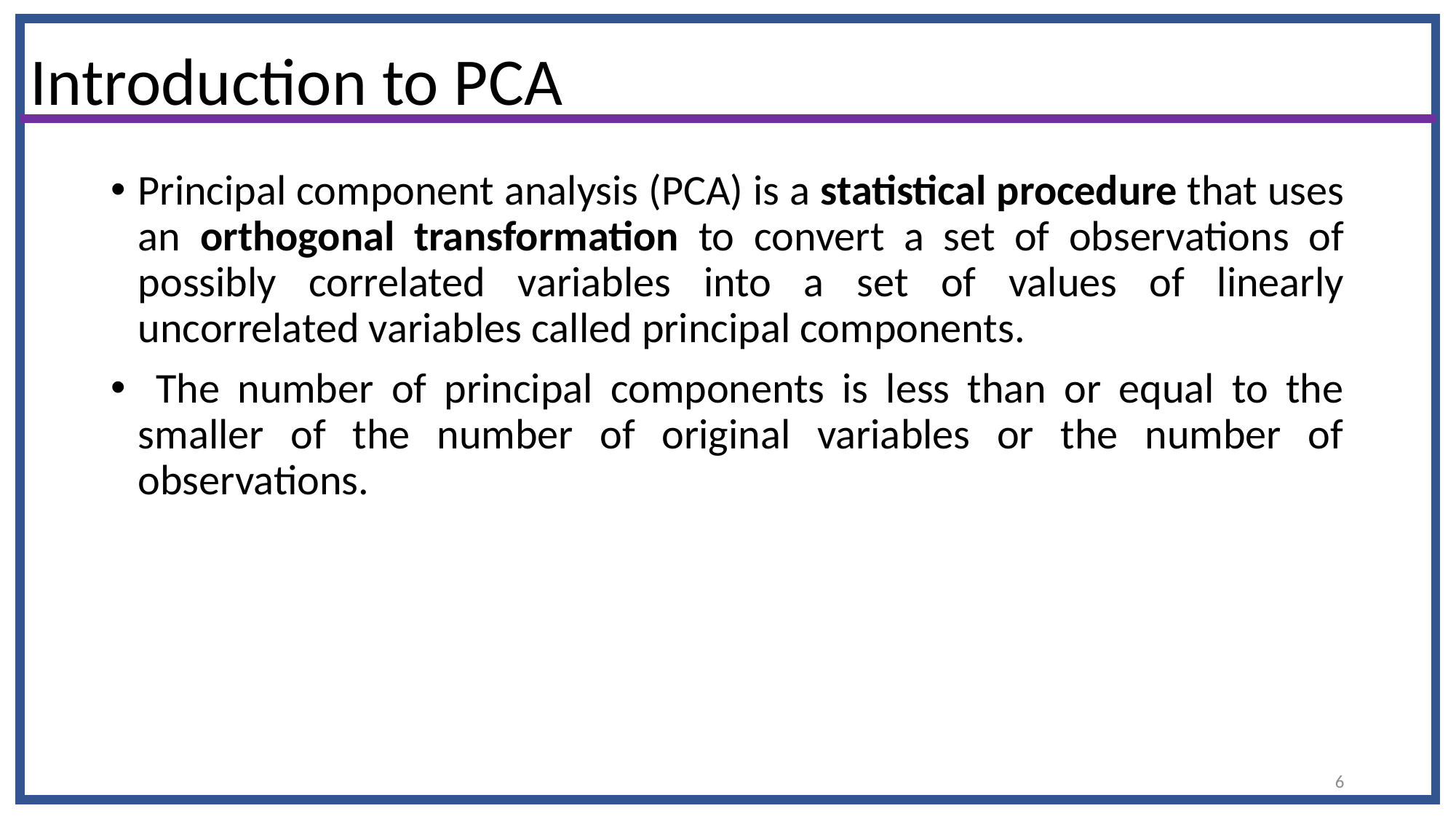

# Introduction to PCA

Principal component analysis (PCA) is a statistical procedure that uses an orthogonal transformation to convert a set of observations of possibly correlated variables into a set of values of linearly uncorrelated variables called principal components.
 The number of principal components is less than or equal to the smaller of the number of original variables or the number of observations.
6